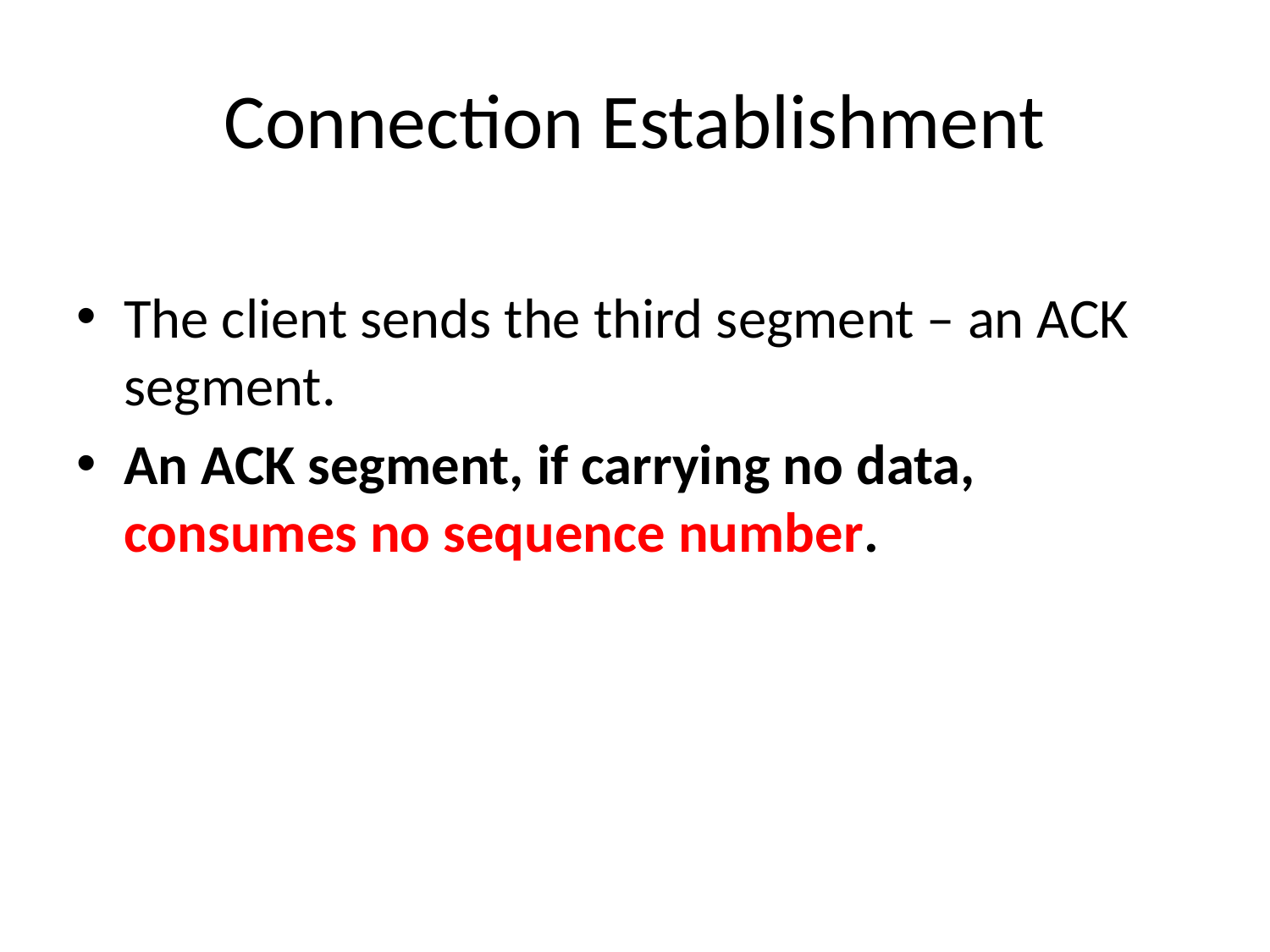

# Connection Establishment
The client sends the third segment – an ACK segment.
An ACK segment, if carrying no data, consumes no sequence number.